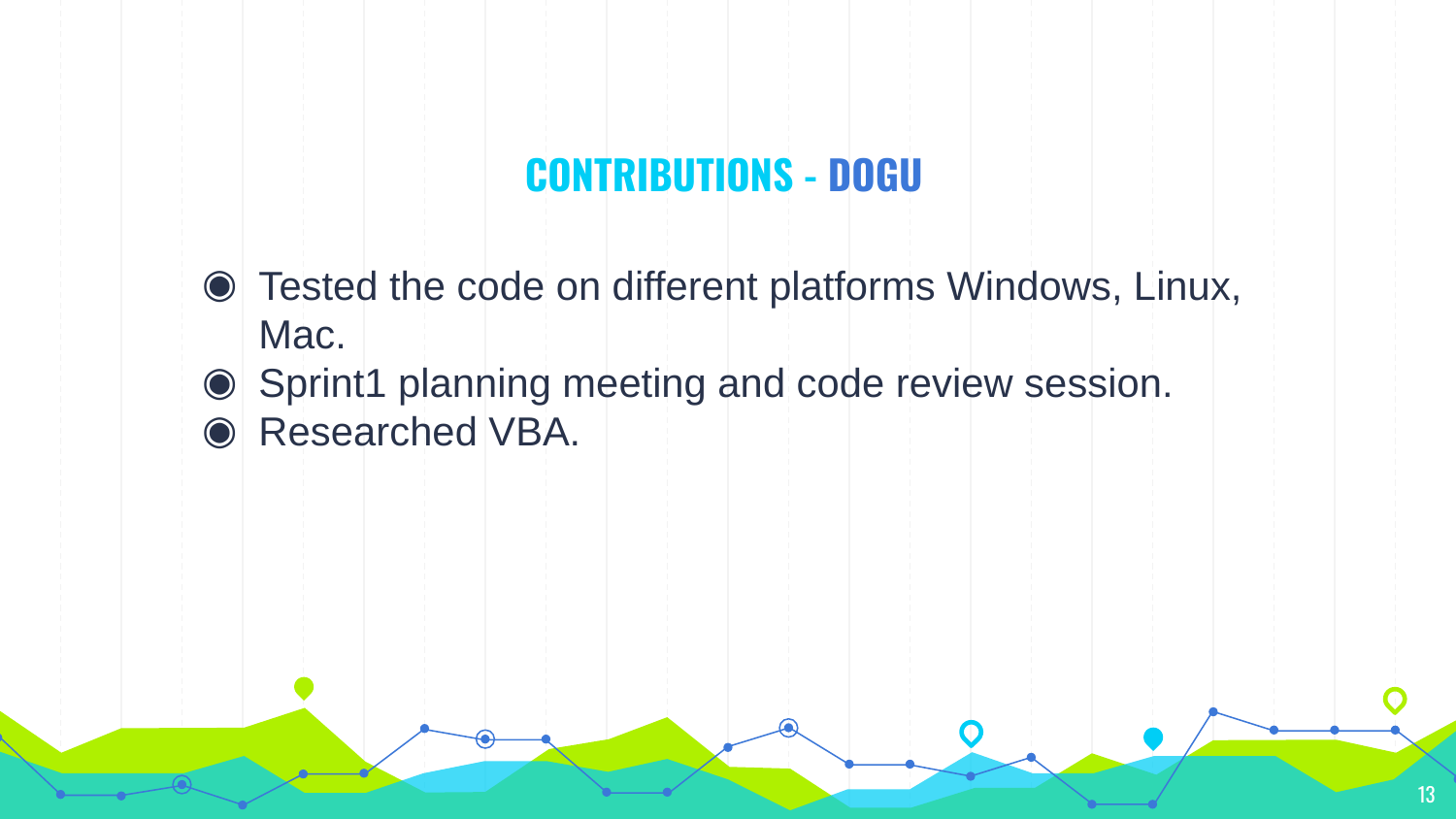

# CONTRIBUTIONS - DOGU
Tested the code on different platforms Windows, Linux, Mac.
Sprint1 planning meeting and code review session.
Researched VBA.

13